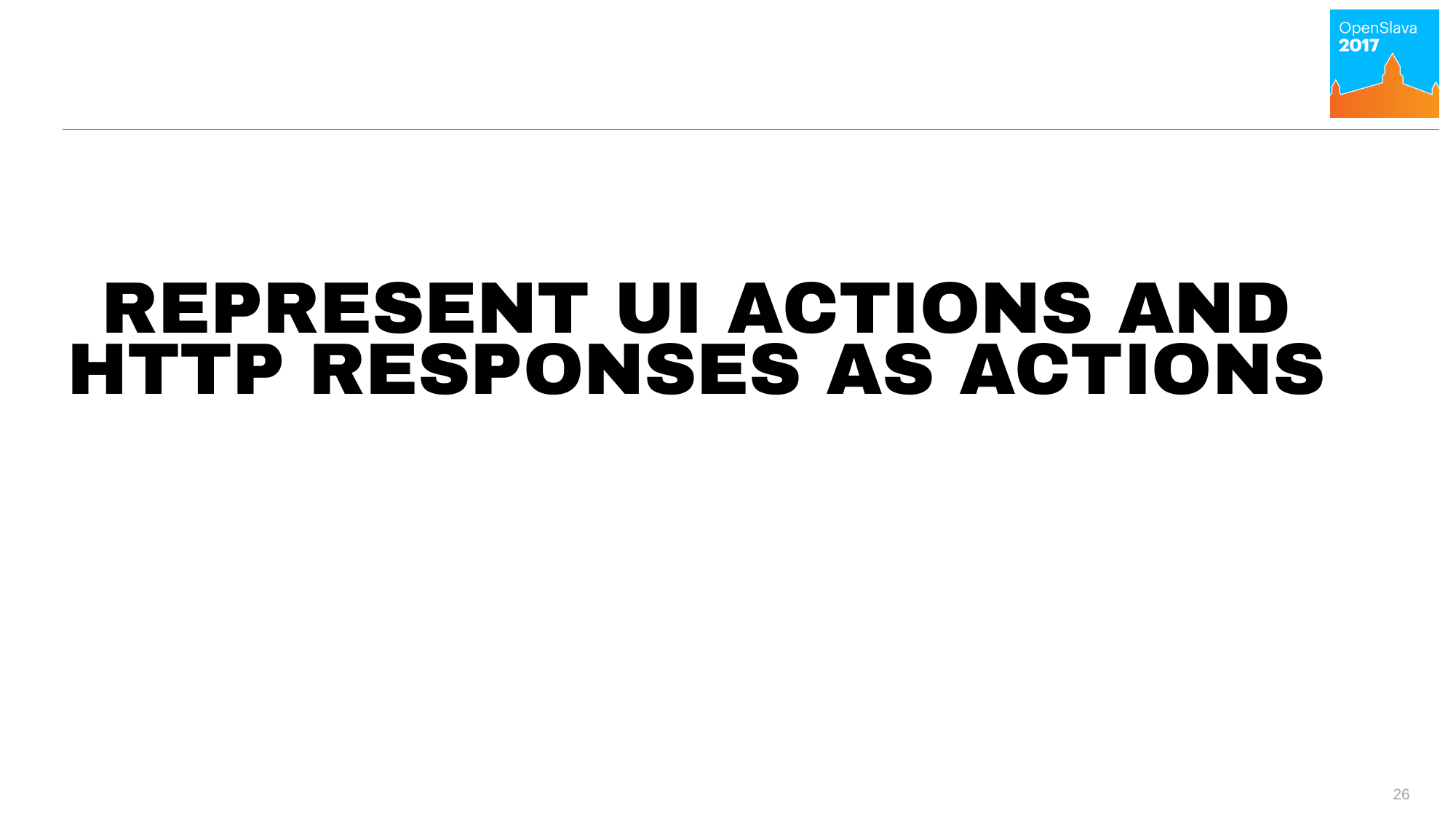

# Represent ui actions and http responses as actions
26